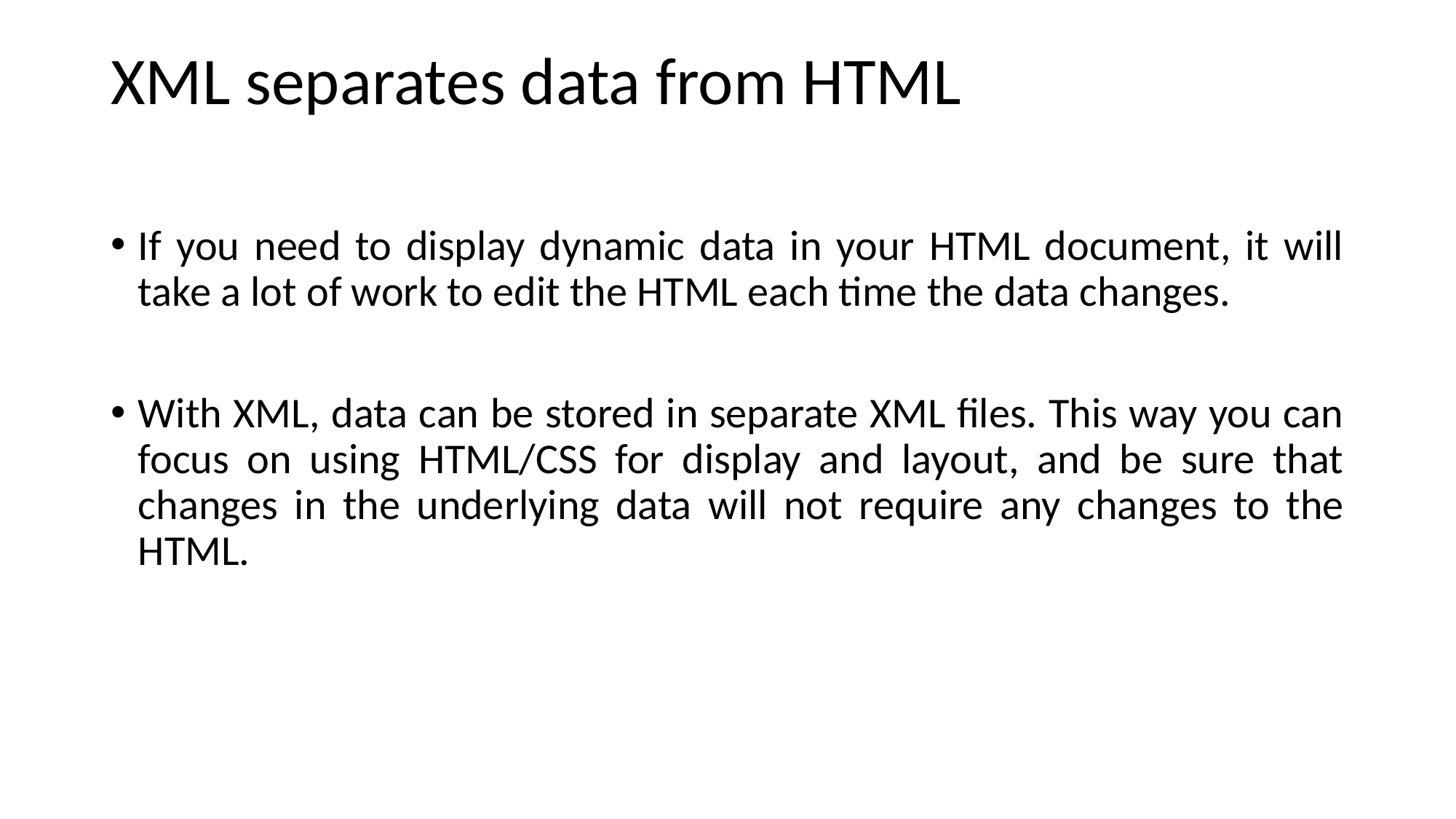

# XML separates data from HTML
If you need to display dynamic data in your HTML document, it will take a lot of work to edit the HTML each time the data changes.

With XML, data can be stored in separate XML files. This way you can focus on using HTML/CSS for display and layout, and be sure that changes in the underlying data will not require any changes to the HTML.